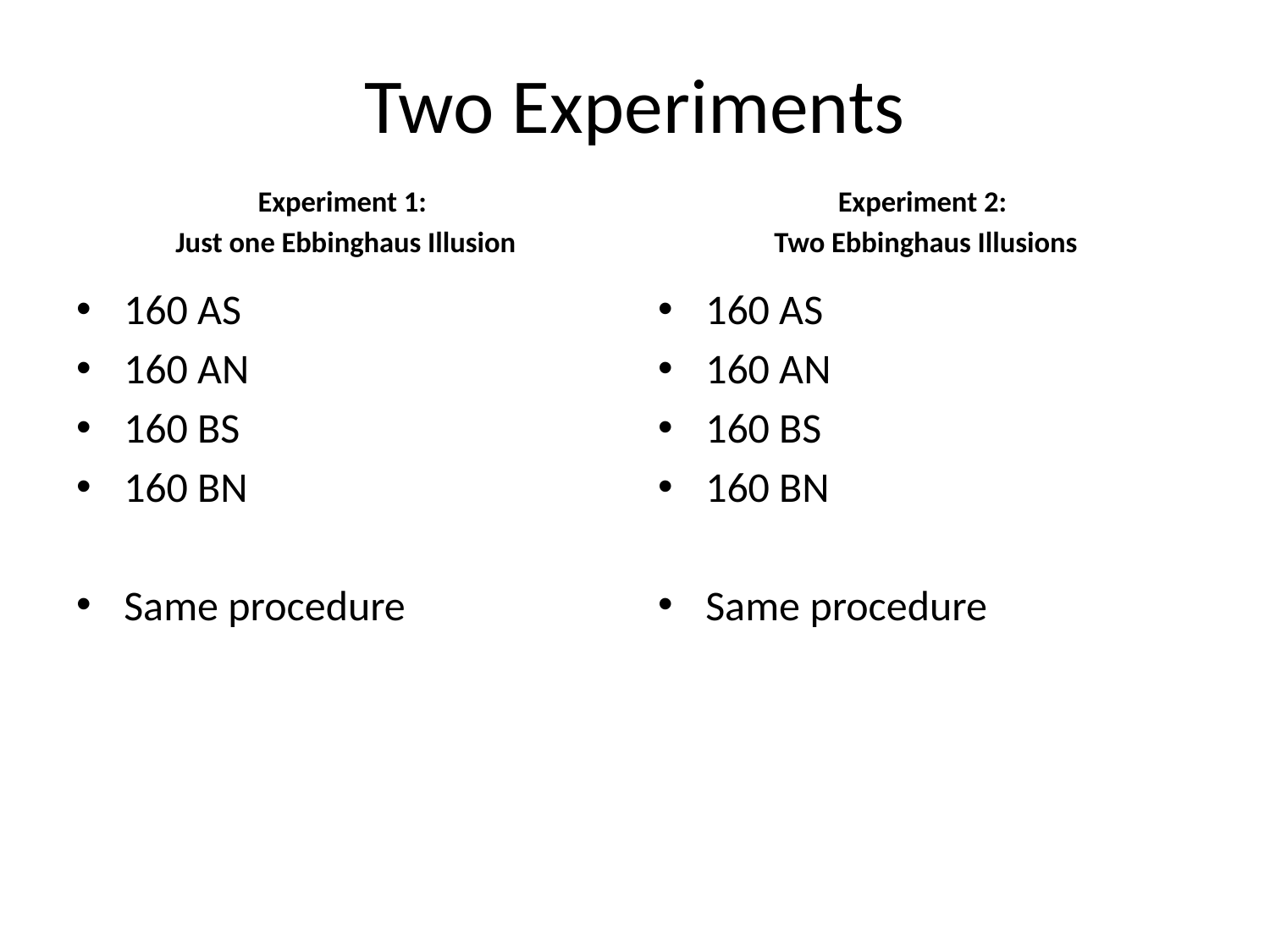

# Two Experiments
Experiment 1:
Just one Ebbinghaus Illusion
Experiment 2:
Two Ebbinghaus Illusions
160 AS
160 AN
160 BS
160 BN

Same procedure
160 AS
160 AN
160 BS
160 BN

Same procedure